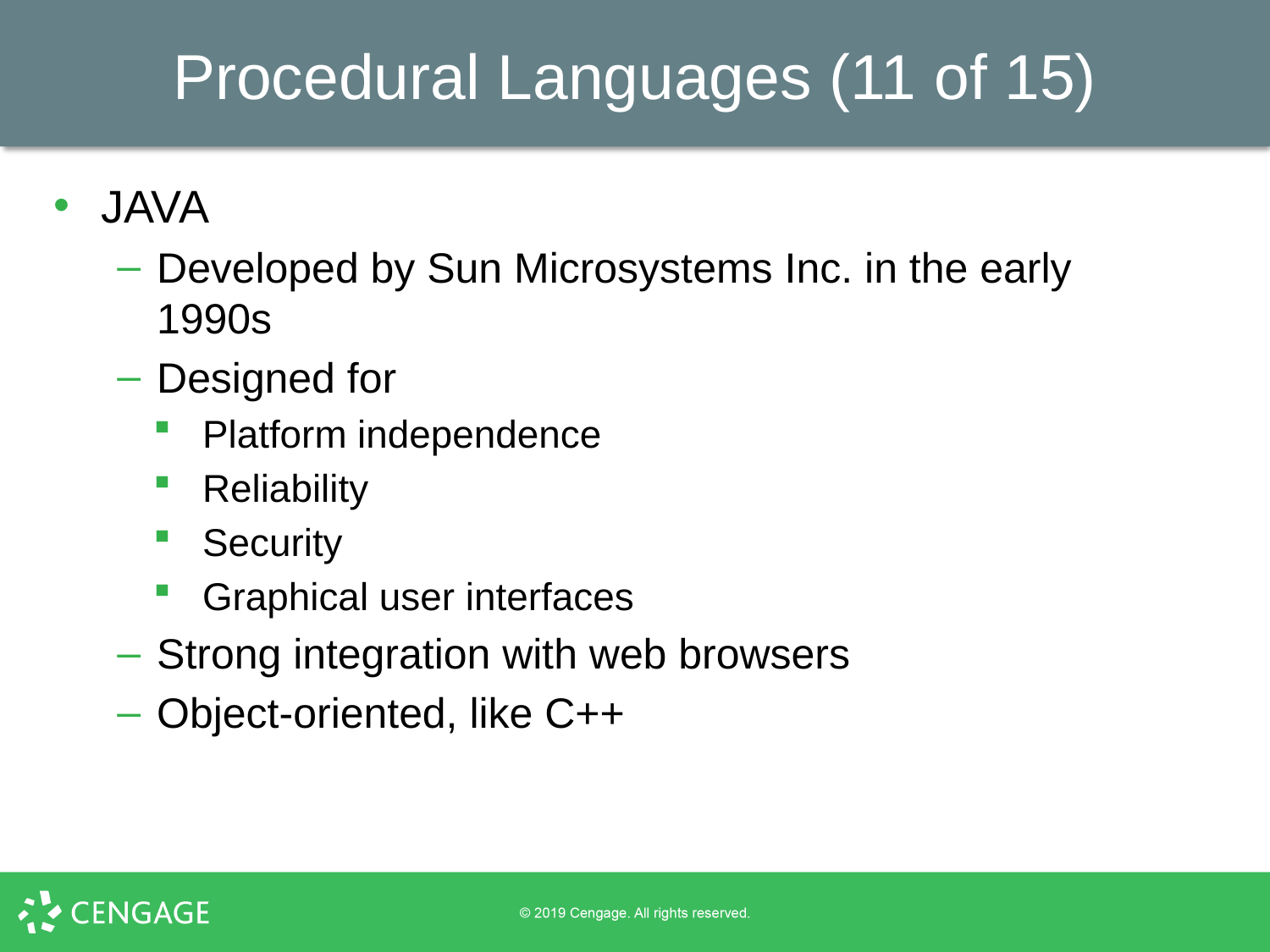

# Procedural Languages (11 of 15)
JAVA
Developed by Sun Microsystems Inc. in the early 1990s
Designed for
Platform independence
Reliability
Security
Graphical user interfaces
Strong integration with web browsers
Object-oriented, like C++